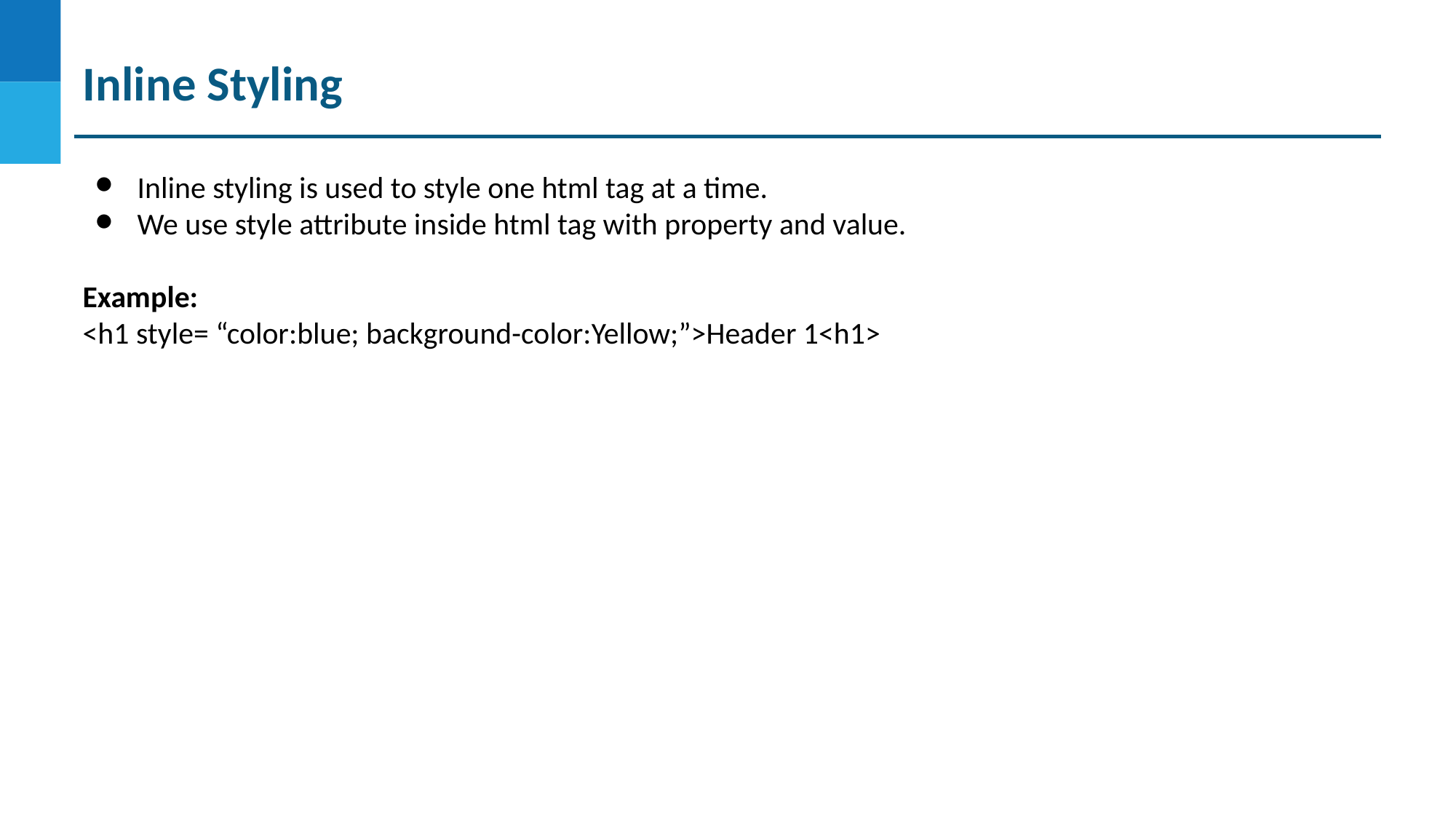

Inline Styling
Inline styling is used to style one html tag at a time.
We use style attribute inside html tag with property and value.

Example:
<h1 style= “color:blue; background-color:Yellow;”>Header 1<h1>